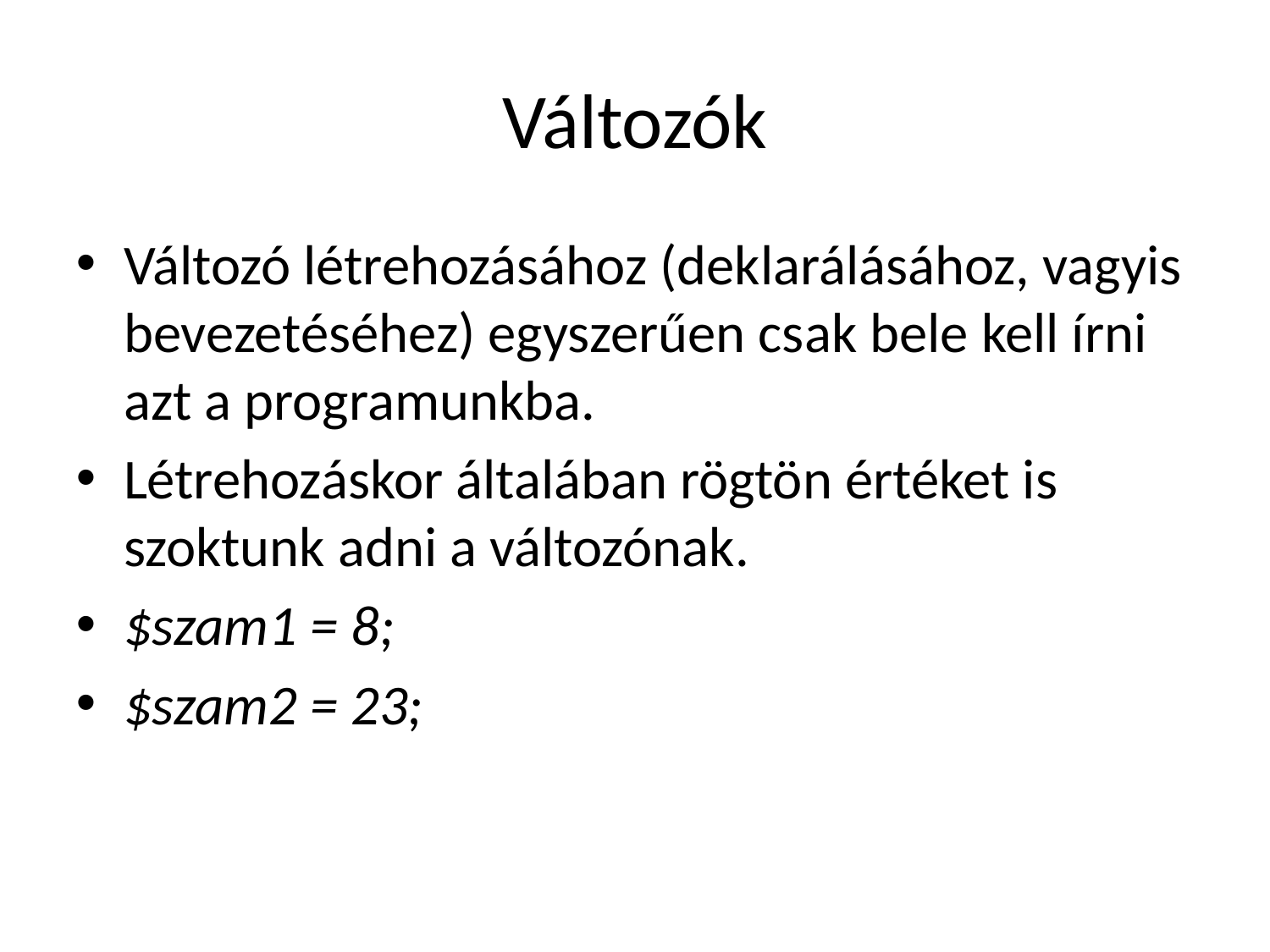

Változók
Változó létrehozásához (deklarálásához, vagyis bevezetéséhez) egyszerűen csak bele kell írni azt a programunkba.
Létrehozáskor általában rögtön értéket is szoktunk adni a változónak.
$szam1 = 8;
$szam2 = 23;